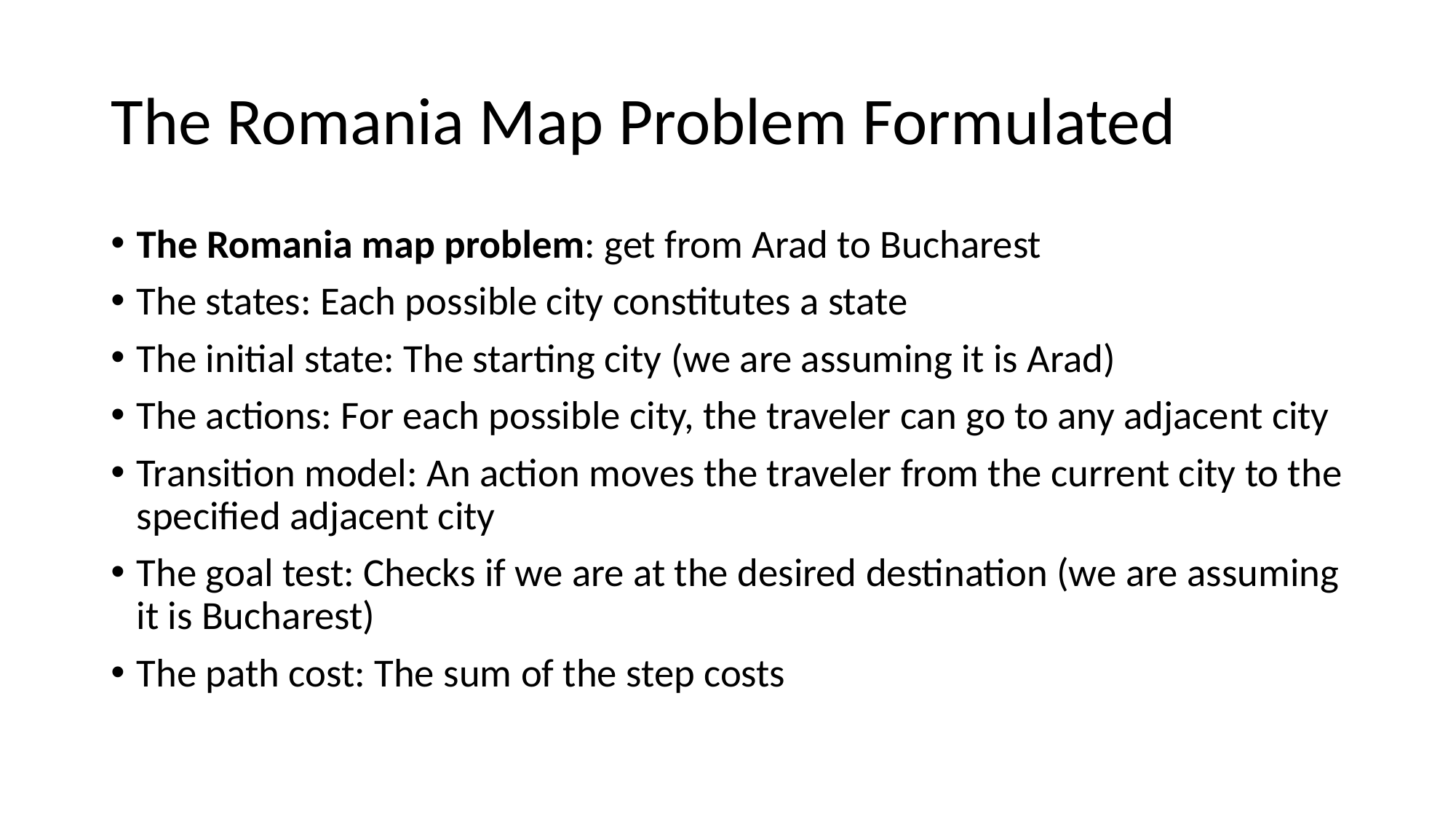

# The Romania Map Problem Formulated
The Romania map problem: get from Arad to Bucharest
The states: Each possible city constitutes a state
The initial state: The starting city (we are assuming it is Arad)
The actions: For each possible city, the traveler can go to any adjacent city
Transition model: An action moves the traveler from the current city to the specified adjacent city
The goal test: Checks if we are at the desired destination (we are assuming it is Bucharest)
The path cost: The sum of the step costs